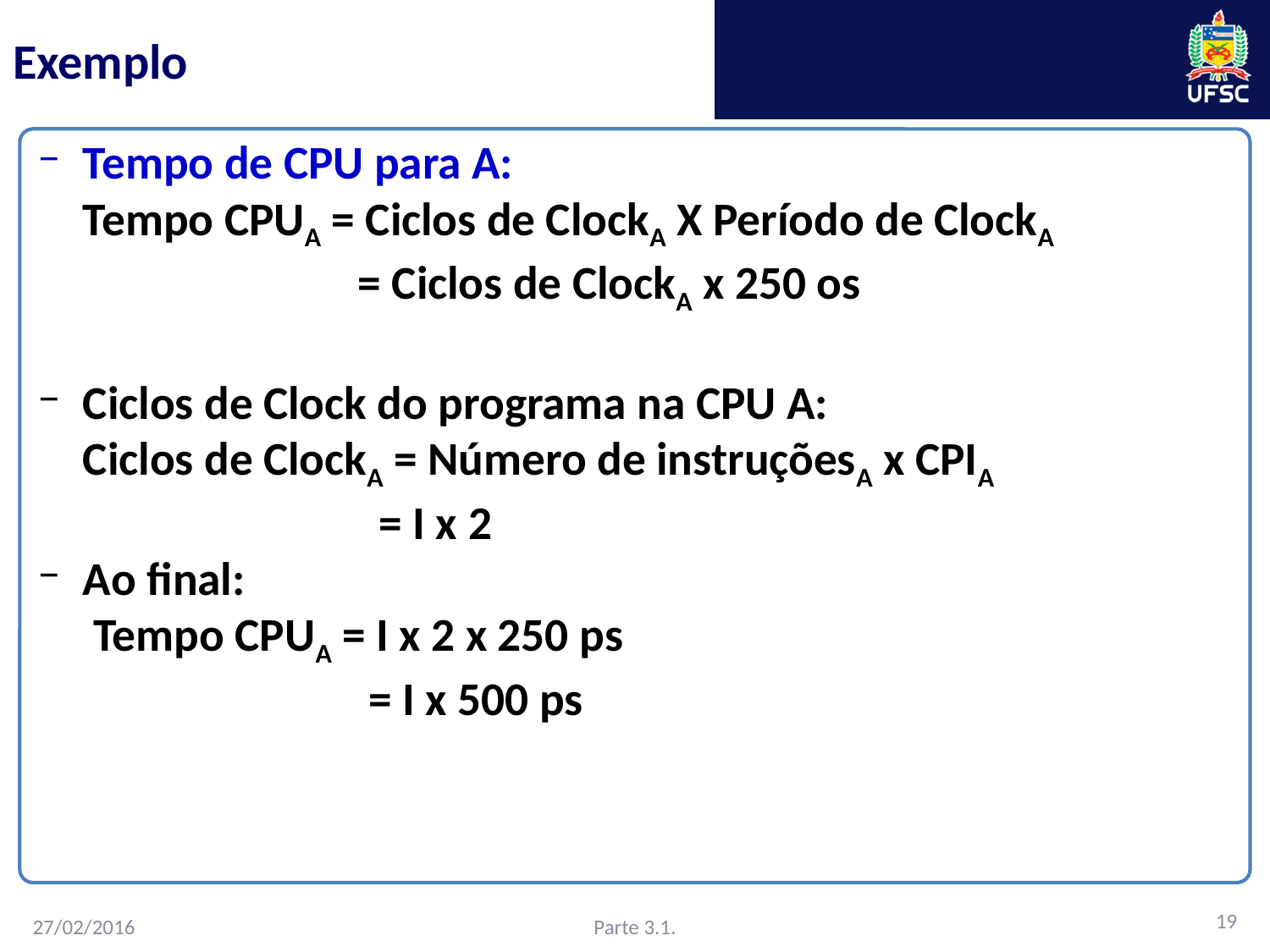

# Exemplo
Tempo de CPU para A:
	Tempo CPUA = Ciclos de ClockA X Período de ClockA
	                          = Ciclos de ClockA x 250 os

Ciclos de Clock do programa na CPU A:
	Ciclos de ClockA = Número de instruçõesA x CPIA
	                            = I x 2
Ao final:
	 Tempo CPUA = I x 2 x 250 ps
	                           = I x 500 ps
19
Parte 3.1.
27/02/2016